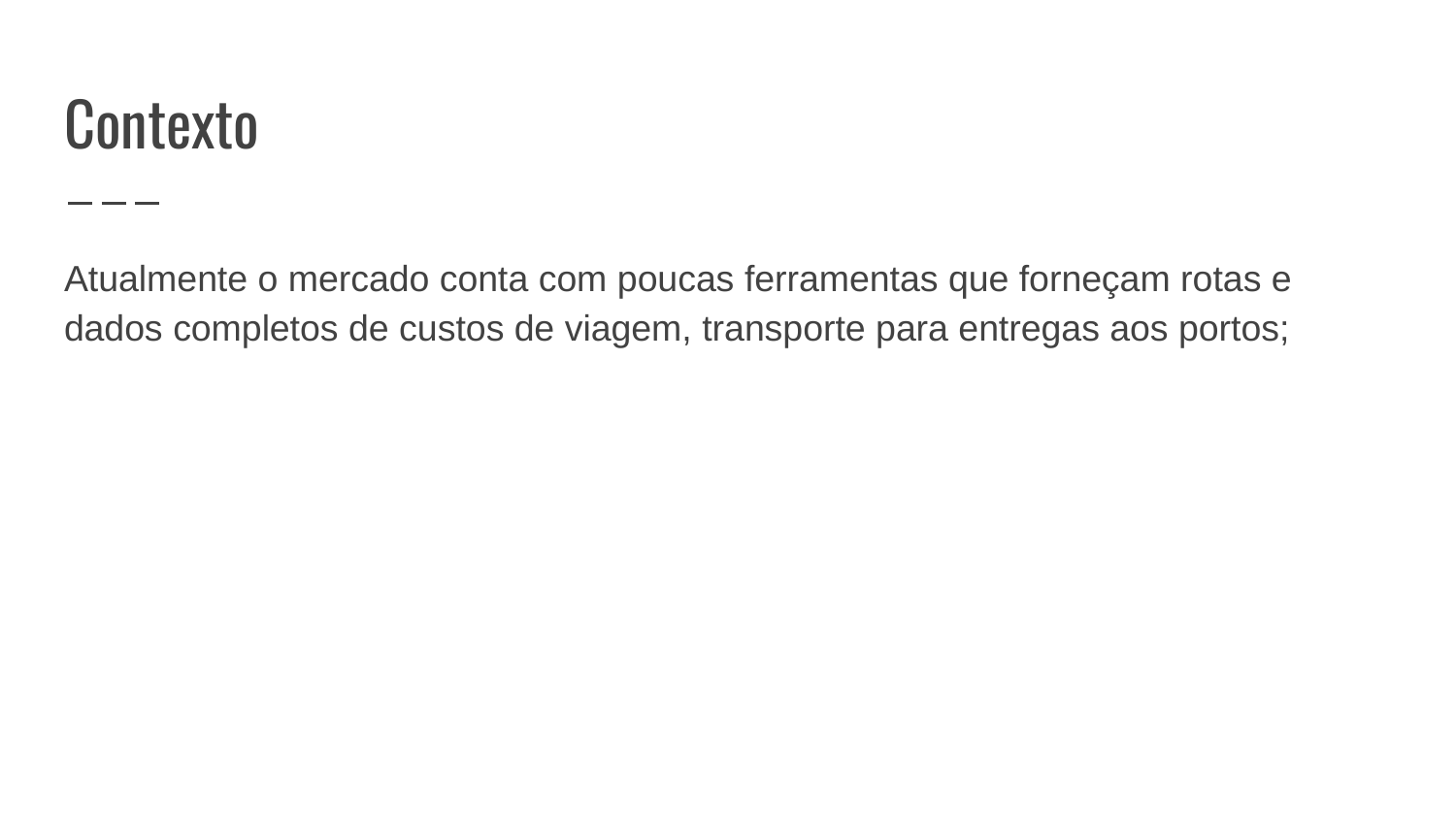

# Contexto
Atualmente o mercado conta com poucas ferramentas que forneçam rotas e dados completos de custos de viagem, transporte para entregas aos portos;